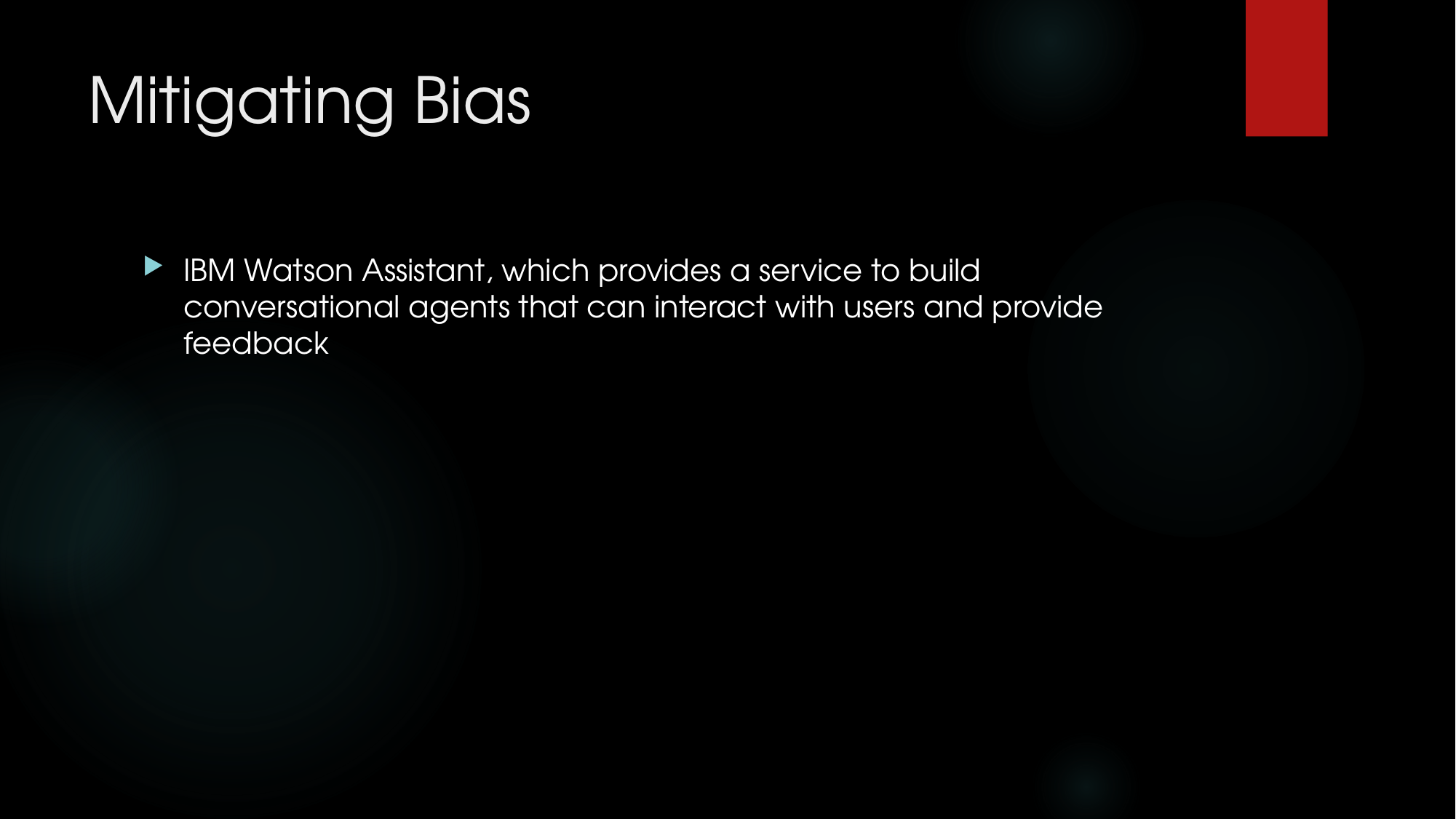

# Mitigating Bias
IBM Watson Assistant, which provides a service to build conversational agents that can interact with users and provide feedback